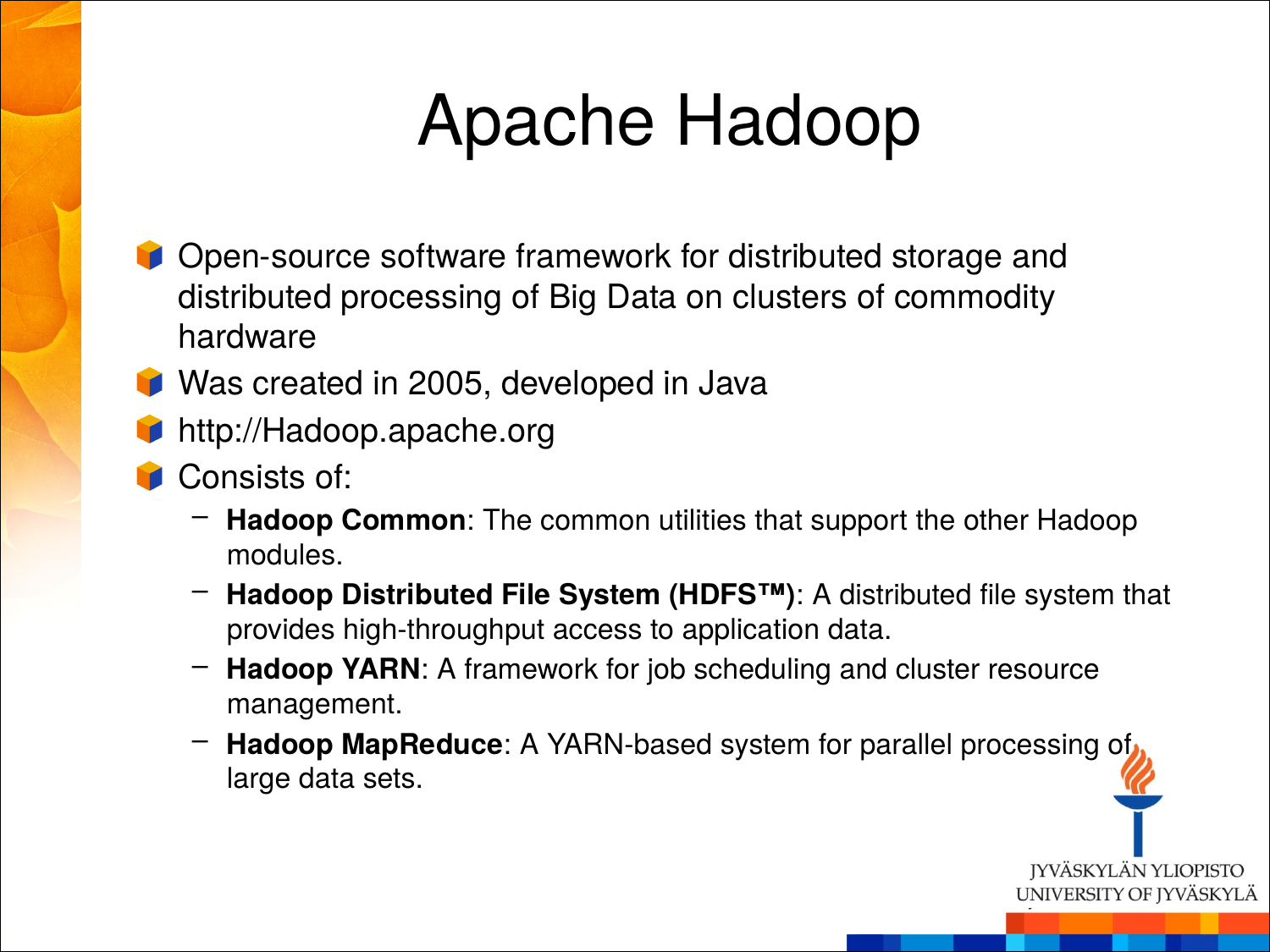

# Apache Hadoop
Open-source software framework for distributed storage and distributed processing of Big Data on clusters of commodity hardware
Was created in 2005, developed in Java
http://Hadoop.apache.org
Consists of:
Hadoop Common: The common utilities that support the other Hadoop modules.
Hadoop Distributed File System (HDFS™): A distributed file system that provides high-throughput access to application data.
Hadoop YARN: A framework for job scheduling and cluster resource management.
Hadoop MapReduce: A YARN-based system for parallel processing of large data sets.